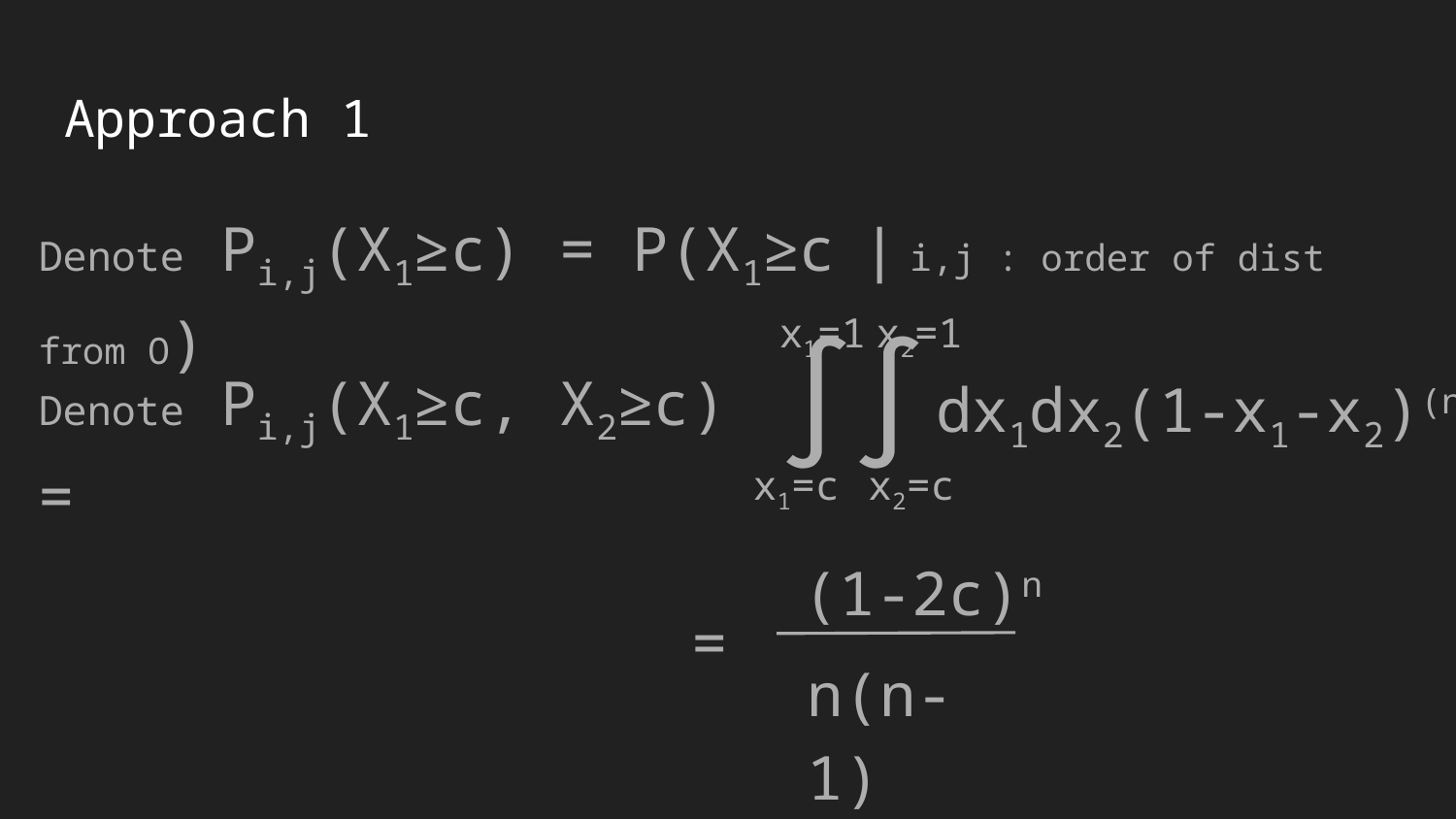

# Approach 1
Denote Pi,j(X1≥c) = P(X1≥c | i,j : order of dist from O)

x1=1
x2=1
∫
∫
dx1dx2(1-x1-x2)(n-2)
x1=c
x2=c
Denote Pi,j(X1≥c, X2≥c) =
(1-2c)n
=
n(n-1)